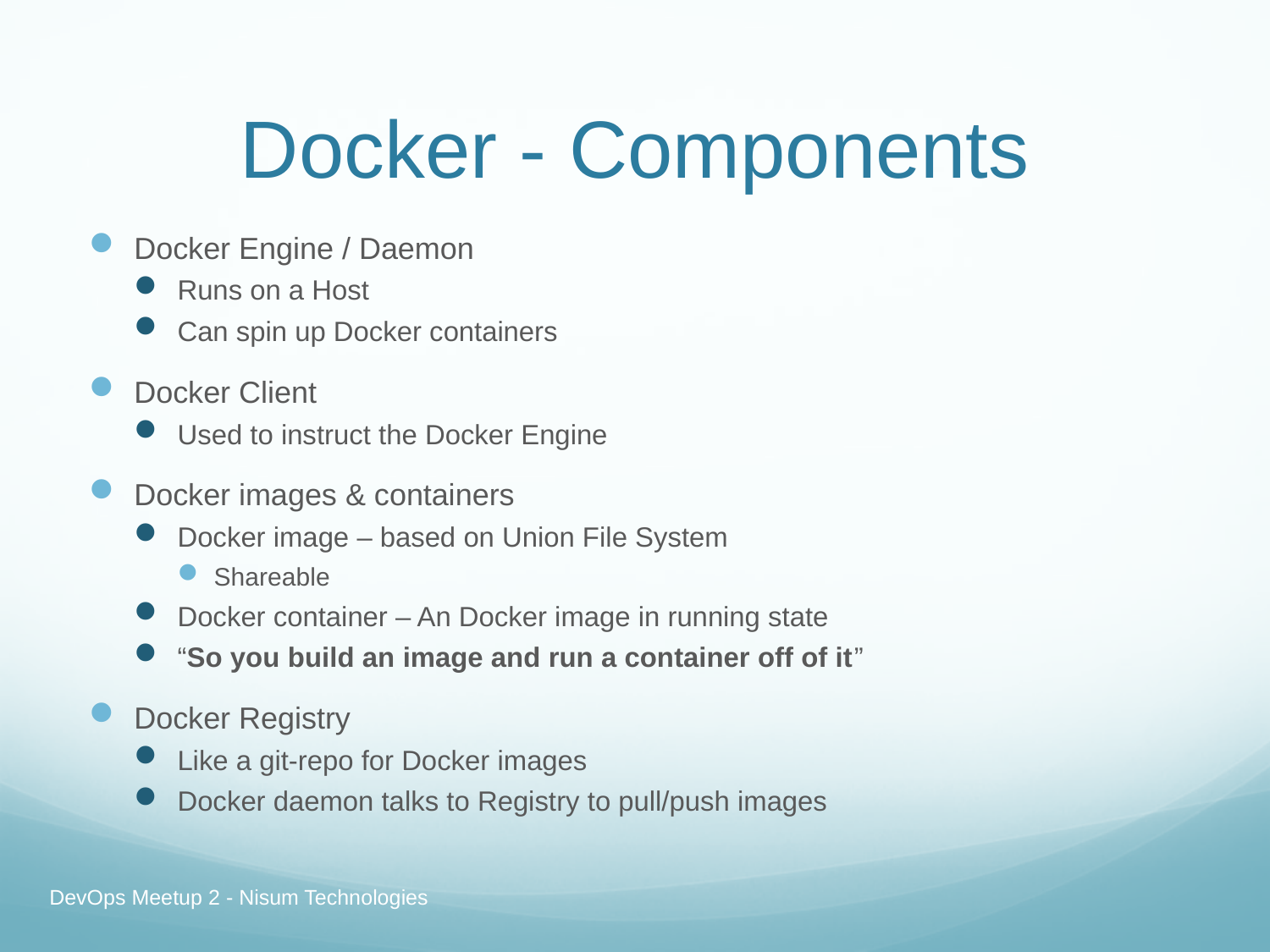

# Docker - Components
Docker Engine / Daemon
Runs on a Host
Can spin up Docker containers
Docker Client
Used to instruct the Docker Engine
Docker images & containers
Docker image – based on Union File System
Shareable
Docker container – An Docker image in running state
“So you build an image and run a container off of it”
Docker Registry
Like a git-repo for Docker images
Docker daemon talks to Registry to pull/push images

DevOps Meetup 2 - Nisum Technologies